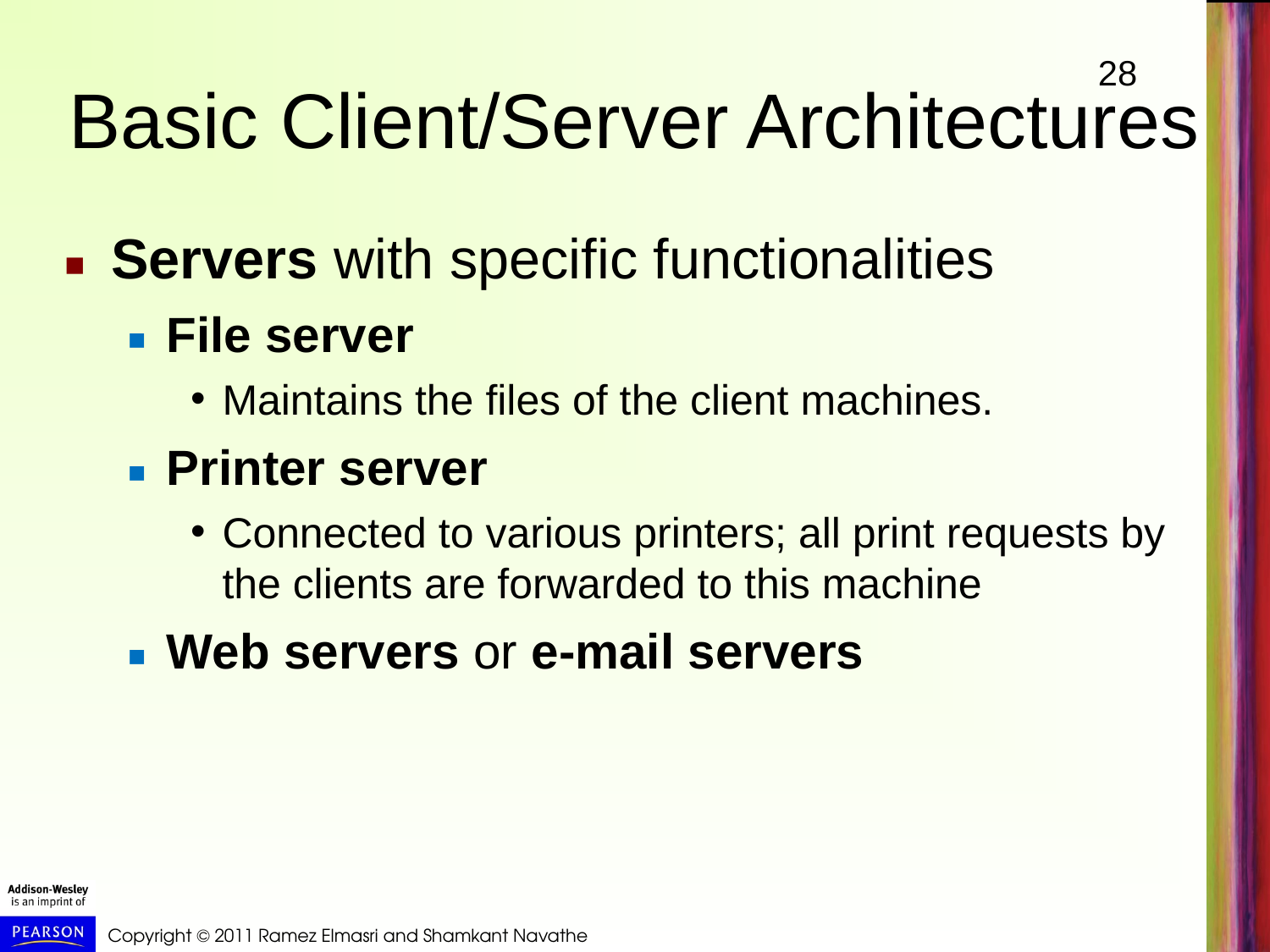

# Basic Client/Server Architectures
Servers with specific functionalities
File server
Maintains the files of the client machines.
Printer server
Connected to various printers; all print requests by the clients are forwarded to this machine
Web servers or e-mail servers